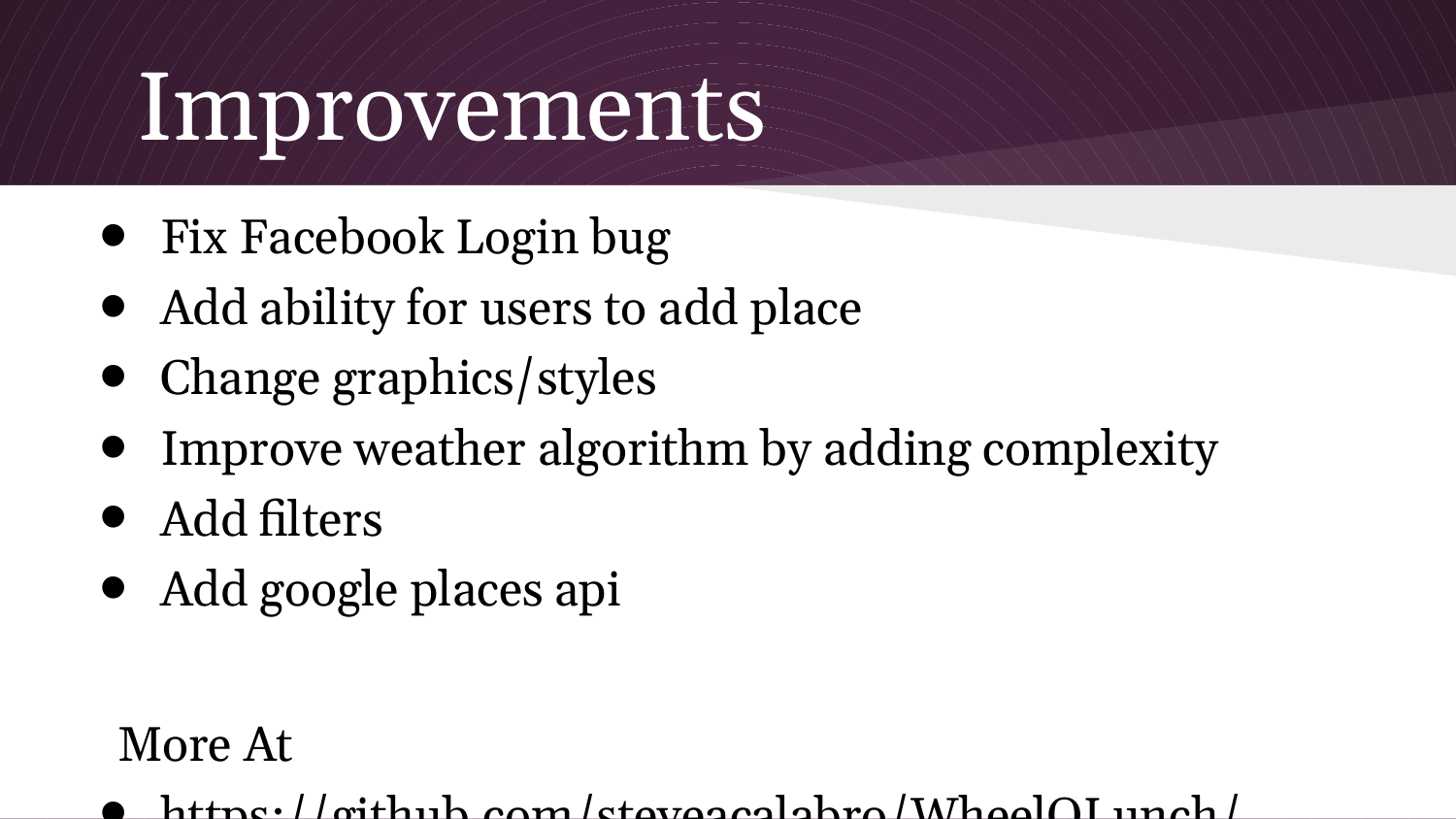

# Improvements
Fix Facebook Login bug
Add ability for users to add place
Change graphics/styles
Improve weather algorithm by adding complexity
Add filters
Add google places api

More At
https://github.com/steveacalabro/WheelOLunch/issues